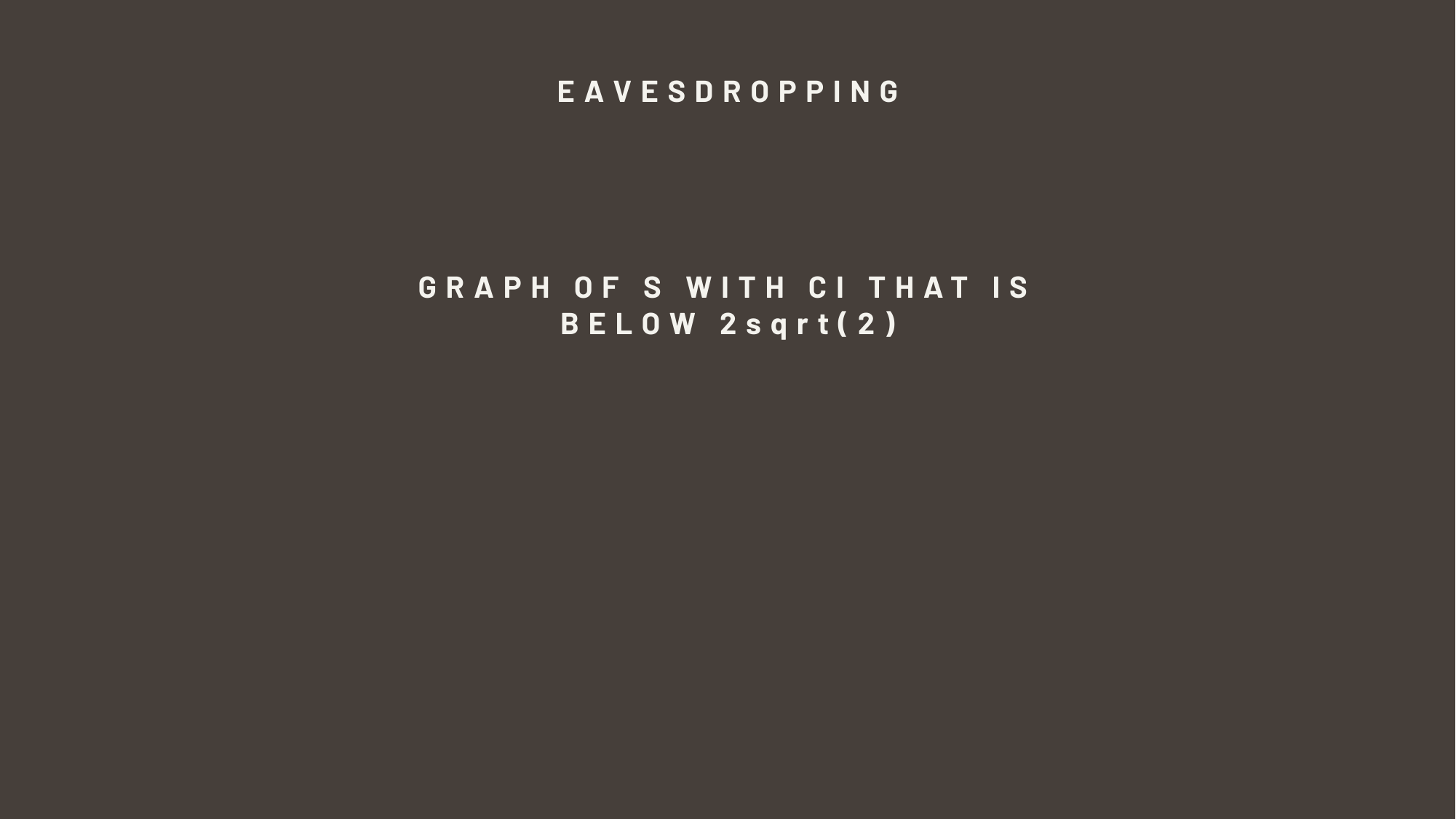

EAVESDROPPING
GRAPH OF S WITH CI THAT IS BELOW 2sqrt(2)